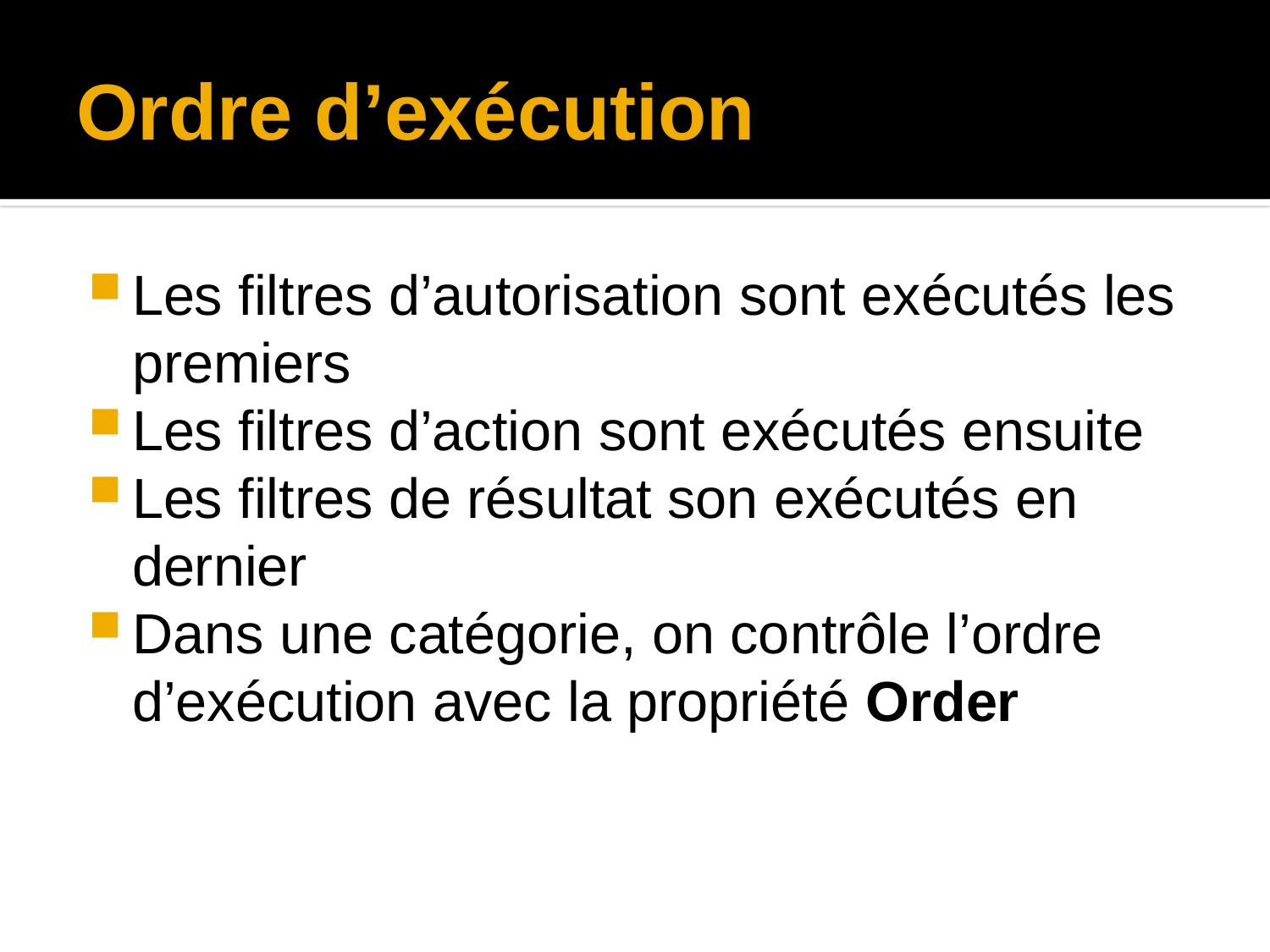

# Ordre d’exécution
Les filtres d’autorisation sont exécutés les premiers
Les filtres d’action sont exécutés ensuite
Les filtres de résultat son exécutés en dernier
Dans une catégorie, on contrôle l’ordre d’exécution avec la propriété Order